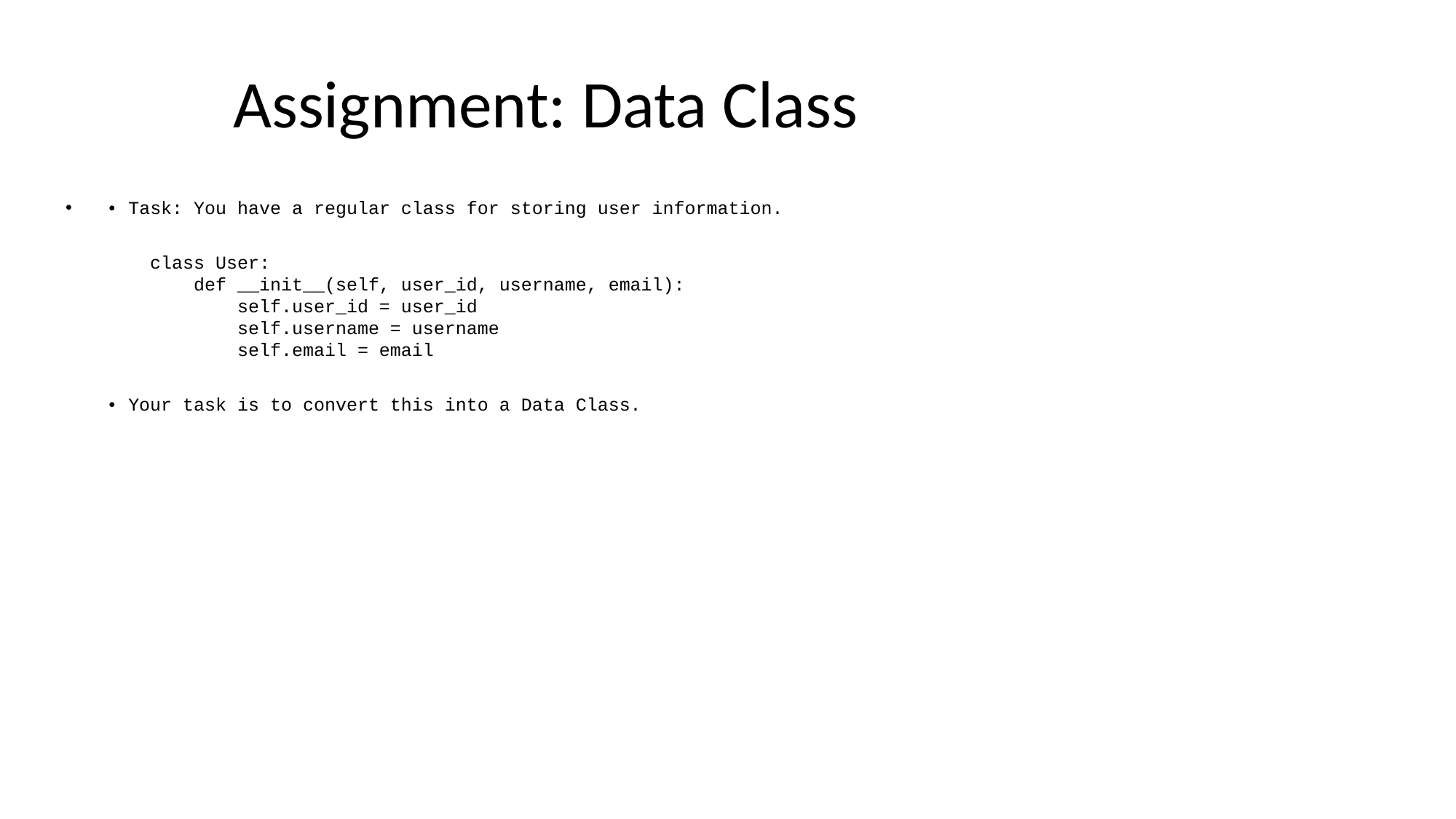

# Assignment: Data Class
• Task: You have a regular class for storing user information.
    class User:
        def __init__(self, user_id, username, email):
            self.user_id = user_id
            self.username = username
            self.email = email
• Your task is to convert this into a Data Class.